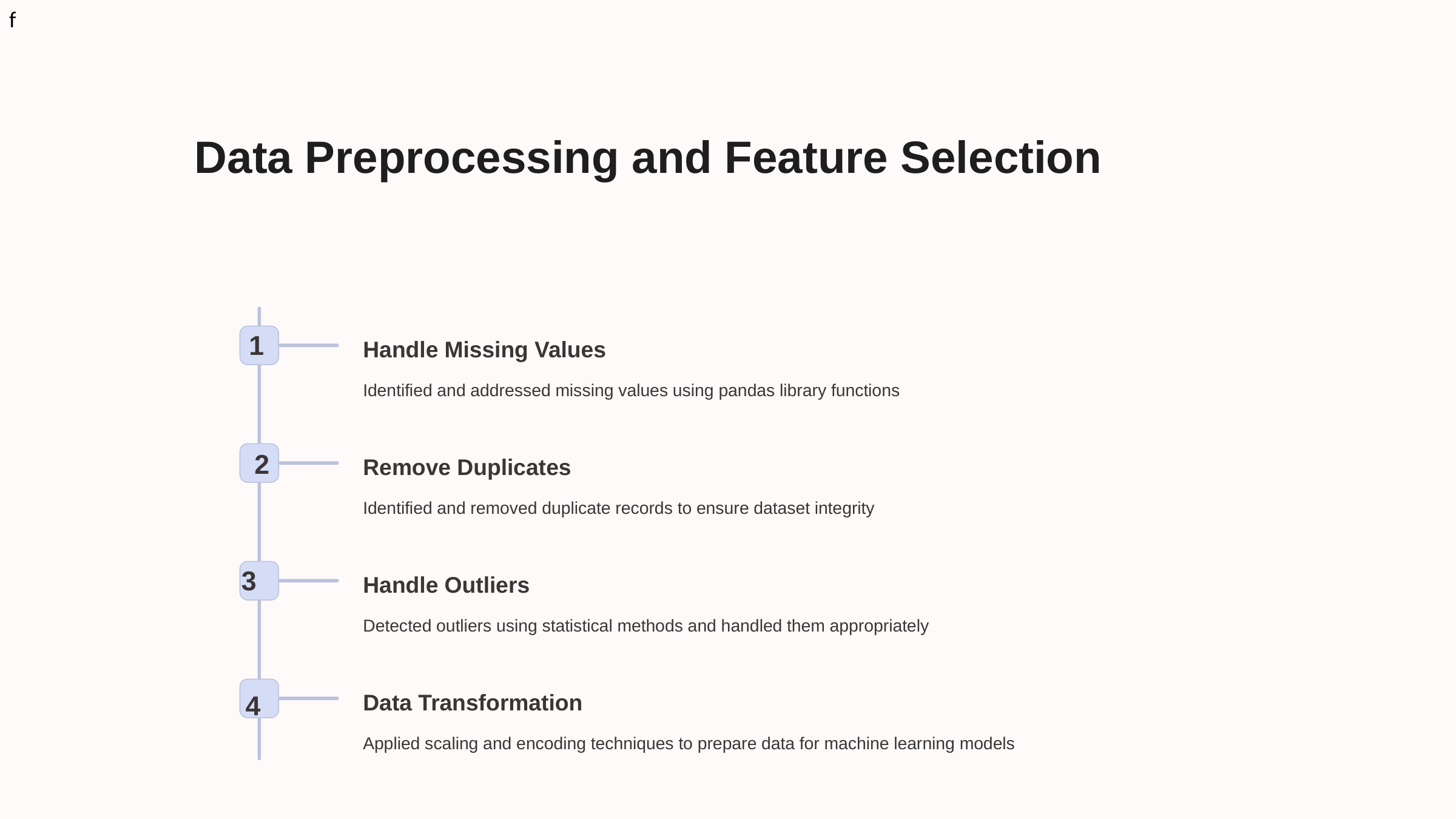

f
Data Preprocessing and Feature Selection

1
Handle Missing Values

Identified and addressed missing values using pandas library functions
Remove Duplicates
2

Identified and removed duplicate records to ensure dataset integrity
3
Handle Outliers

Detected outliers using statistical methods and handled them appropriately
Data Transformation

4

Applied scaling and encoding techniques to prepare data for machine learning models